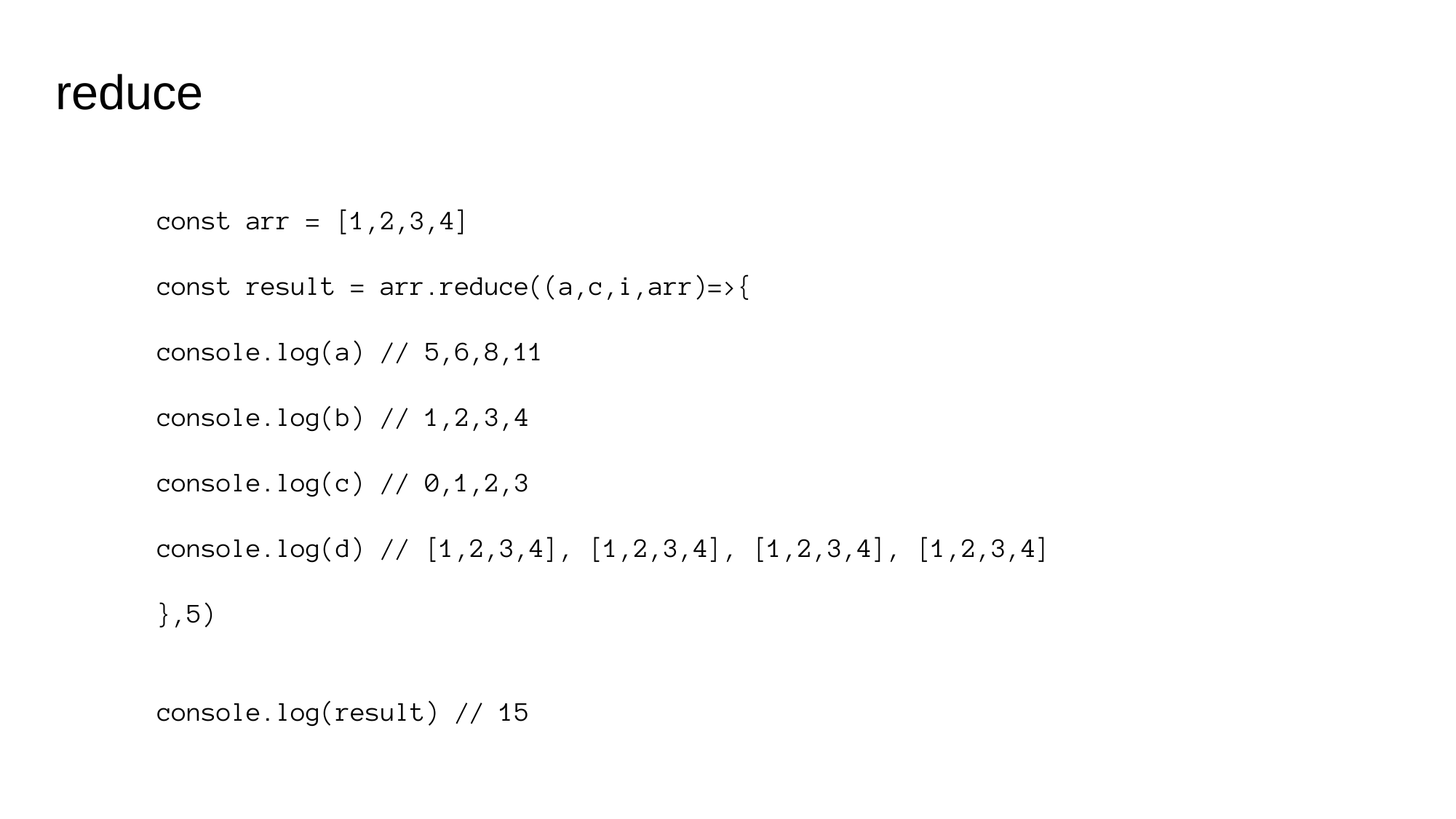

reduce
const arr = [1,2,3,4]

const result = arr.reduce((a,c,i,arr)=>{

console.log(a) // 5,6,8,11

console.log(b) // 1,2,3,4

console.log(c) // 0,1,2,3

console.log(d) // [1,2,3,4], [1,2,3,4], [1,2,3,4], [1,2,3,4]

},5)

console.log(result) // 15